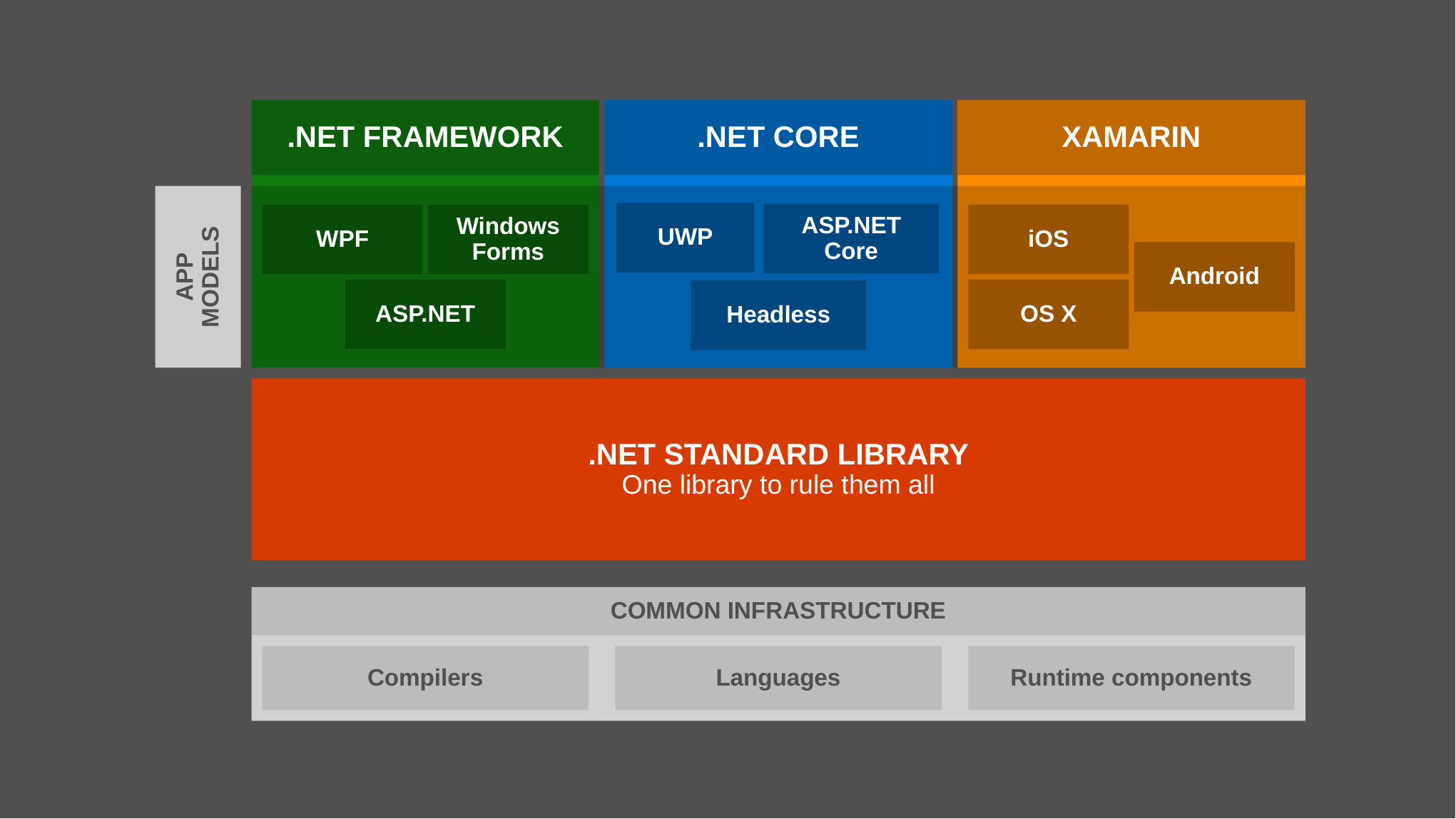

.NET FRAMEWORK
.NET CORE

XAMARIN

APP
MODELS

UWP
ASP.NET Core
Headless
WPF
Windows Forms
ASP.NET
iOS
Android
OS X
.NET STANDARD LIBRARY
One library to rule them all

COMMON INFRASTRUCTURE
Compilers
Languages
Runtime components